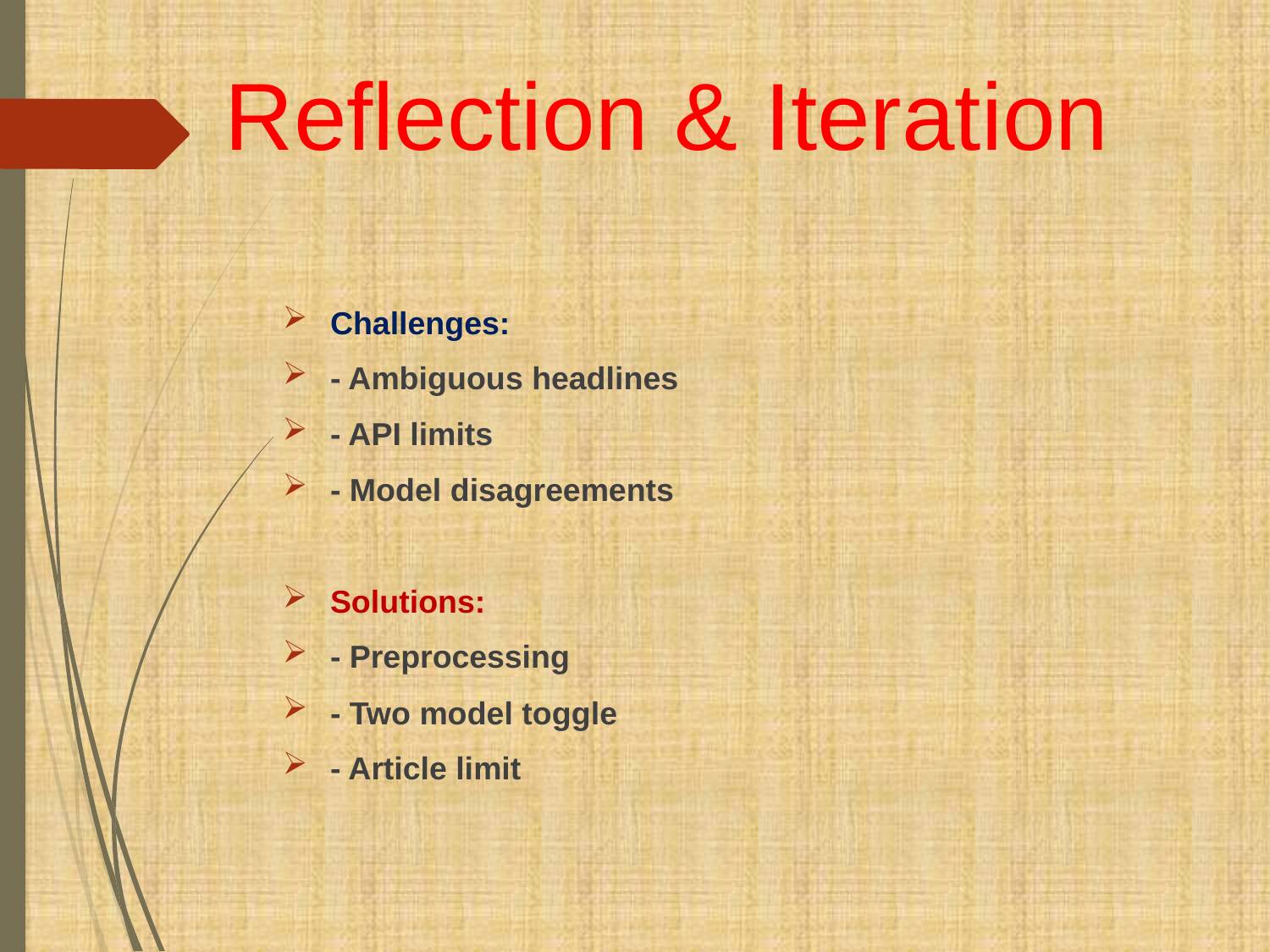

Reflection & Iteration
Challenges:
- Ambiguous headlines
- API limits
- Model disagreements

Solutions:
- Preprocessing
- Two model toggle
- Article limit